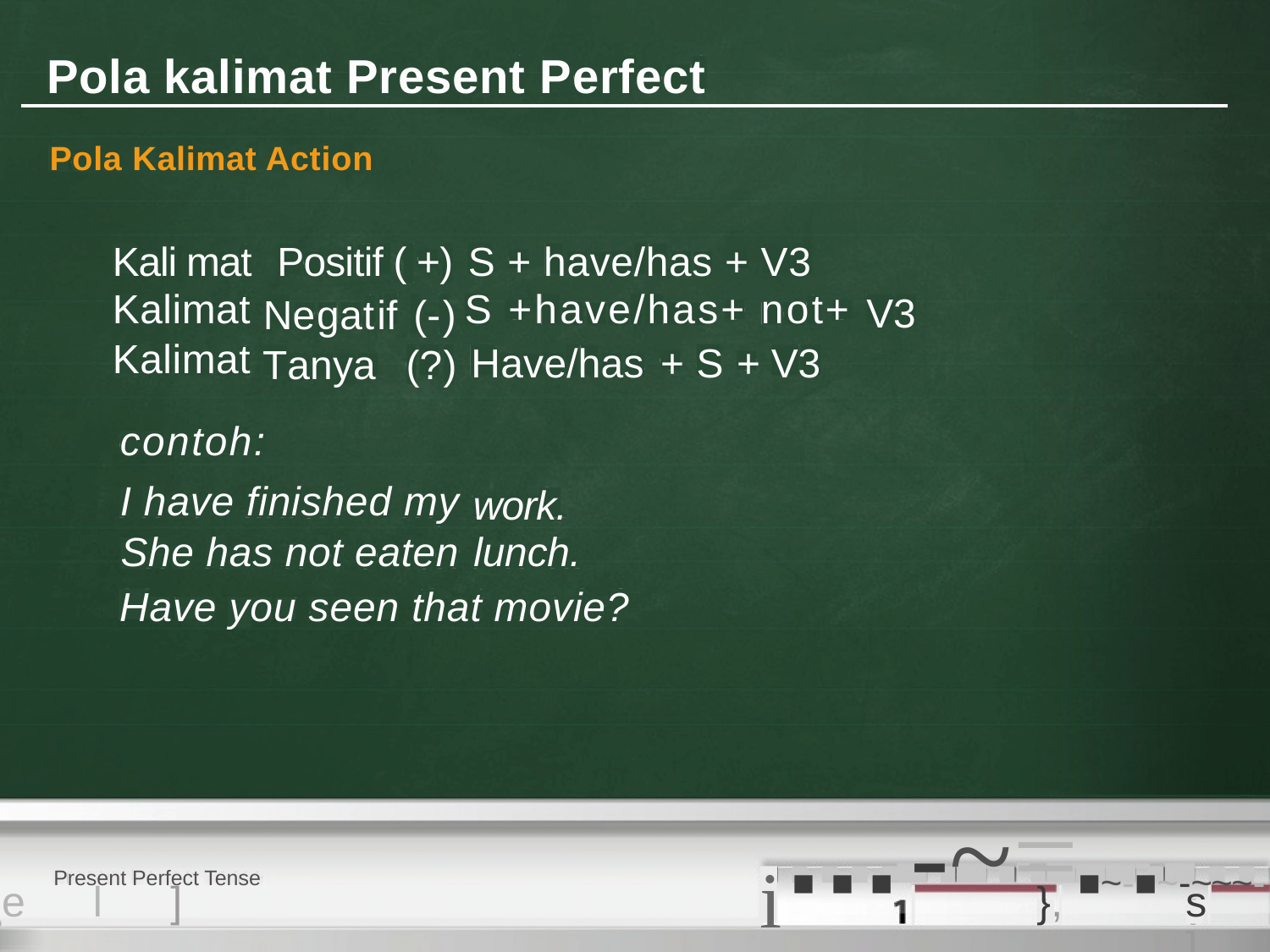

Pola kalimat Present Perfect
Pola Kalimat Action
|  |
| --- |
Kali mat
Kalimat
Kalimat
Positif ( +)
Negatif (-) Tanya  (?)
S + have/has + V3
S +have/has+ not+
V3
Have/has
+
S
+
V3
contoh:
I have finished my
She has not eaten
work.
lunch.
Have you seen that movie?
■  ■  ■  -~=■~-■~-~~~-■~ ■  ■
i
Present Perfect Tense
el]
},
s]